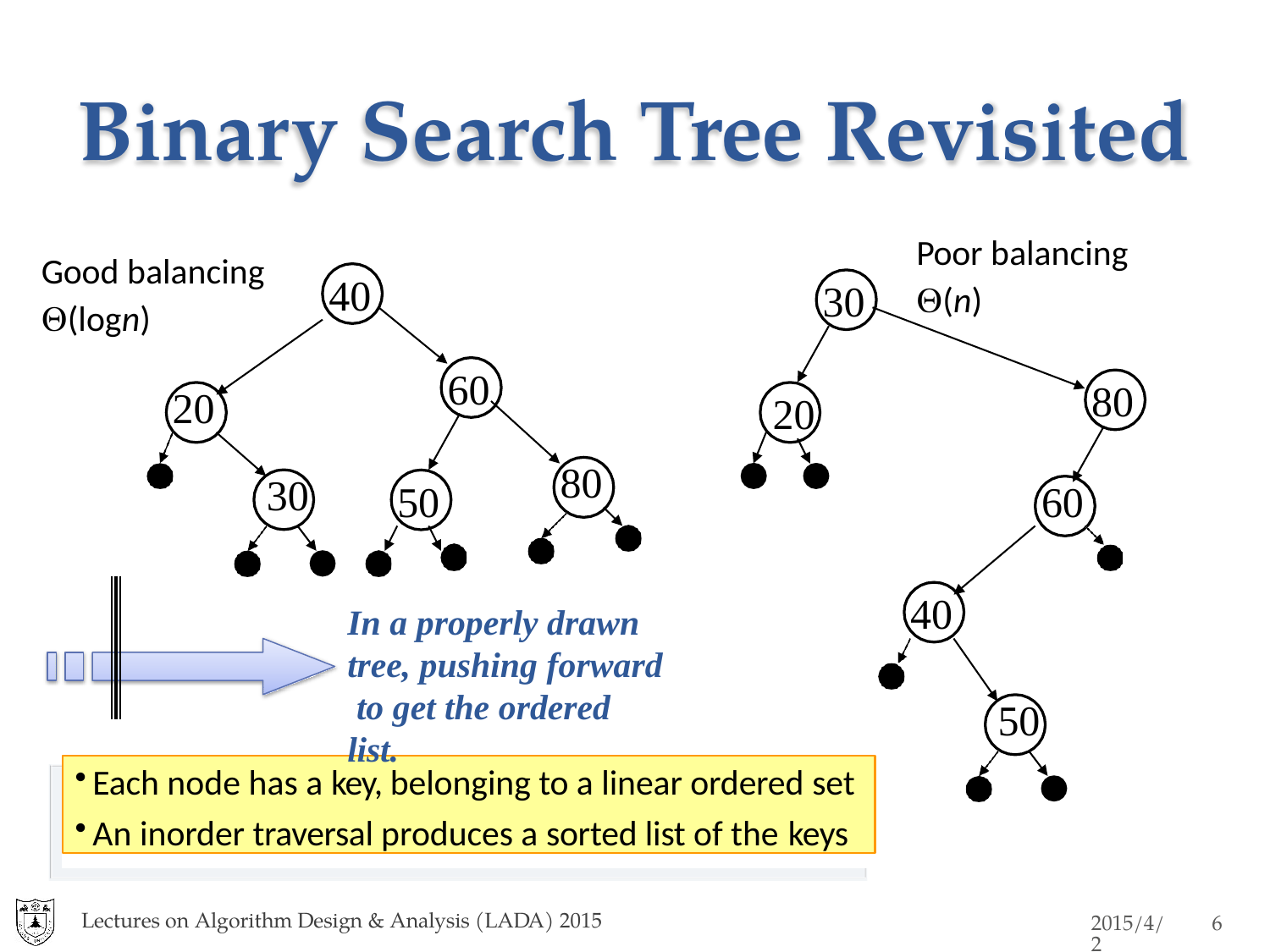

# Binary Search Tree Revisited
Poor balancing
Θ(n)
Good balancing
Θ(logn)

40

30

60

80
20

20

80

30

50
60

40
In a properly drawn  tree, pushing forward  to get the ordered list.

50

Each node has a key, belonging to a linear ordered set
An inorder traversal produces a sorted list of the keys

Lectures on Algorithm Design & Analysis (LADA) 2015
6
2015/4/2